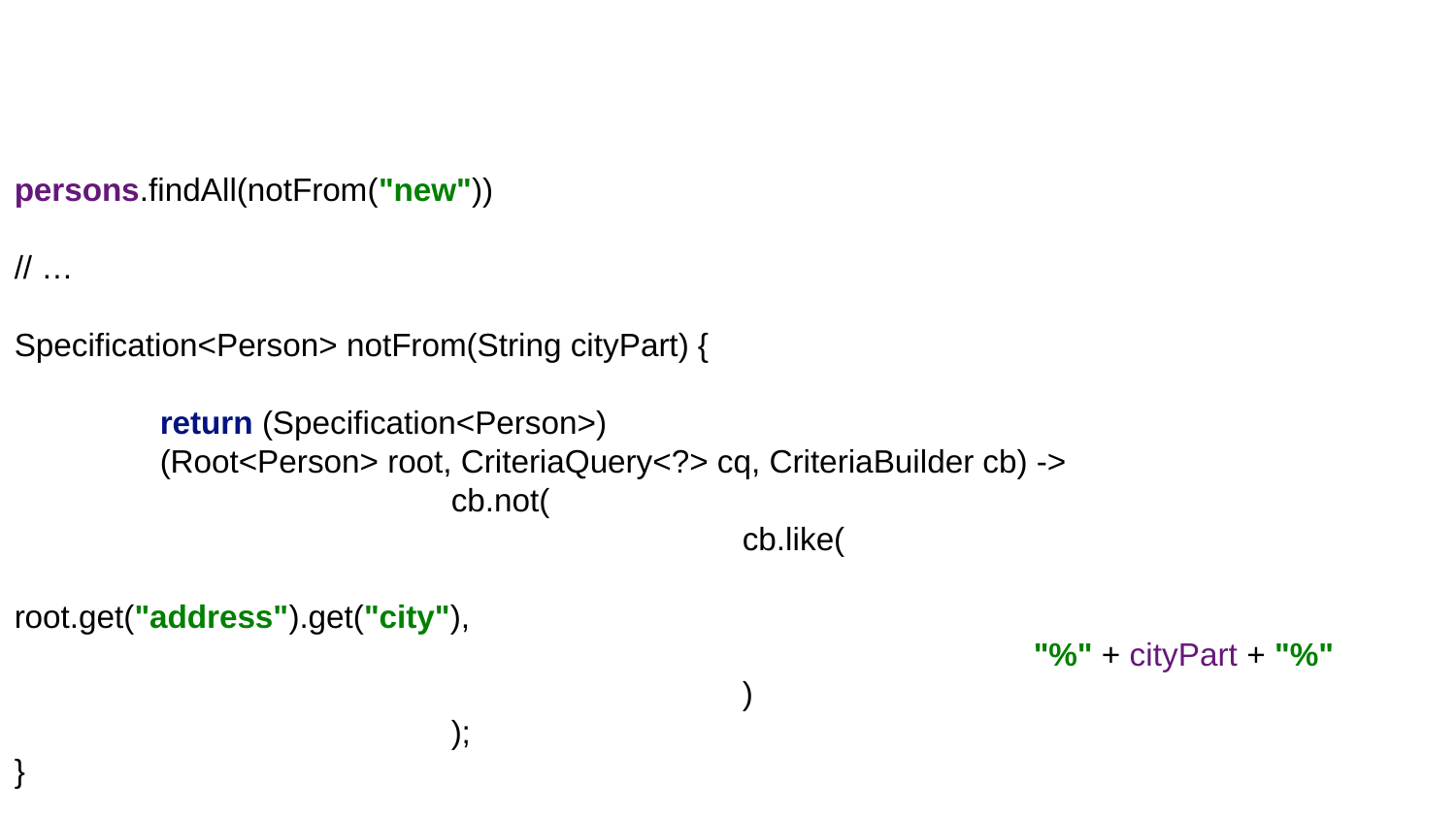

persons.findAll(notFrom("new"))

// …

Specification<Person> notFrom(String cityPart) {

	return (Specification<Person>)
(Root<Person> root, CriteriaQuery<?> cq, CriteriaBuilder cb) ->
			cb.not(
					cb.like(
							root.get("address").get("city"),
							"%" + cityPart + "%"
					)
			);
}
# Specifications